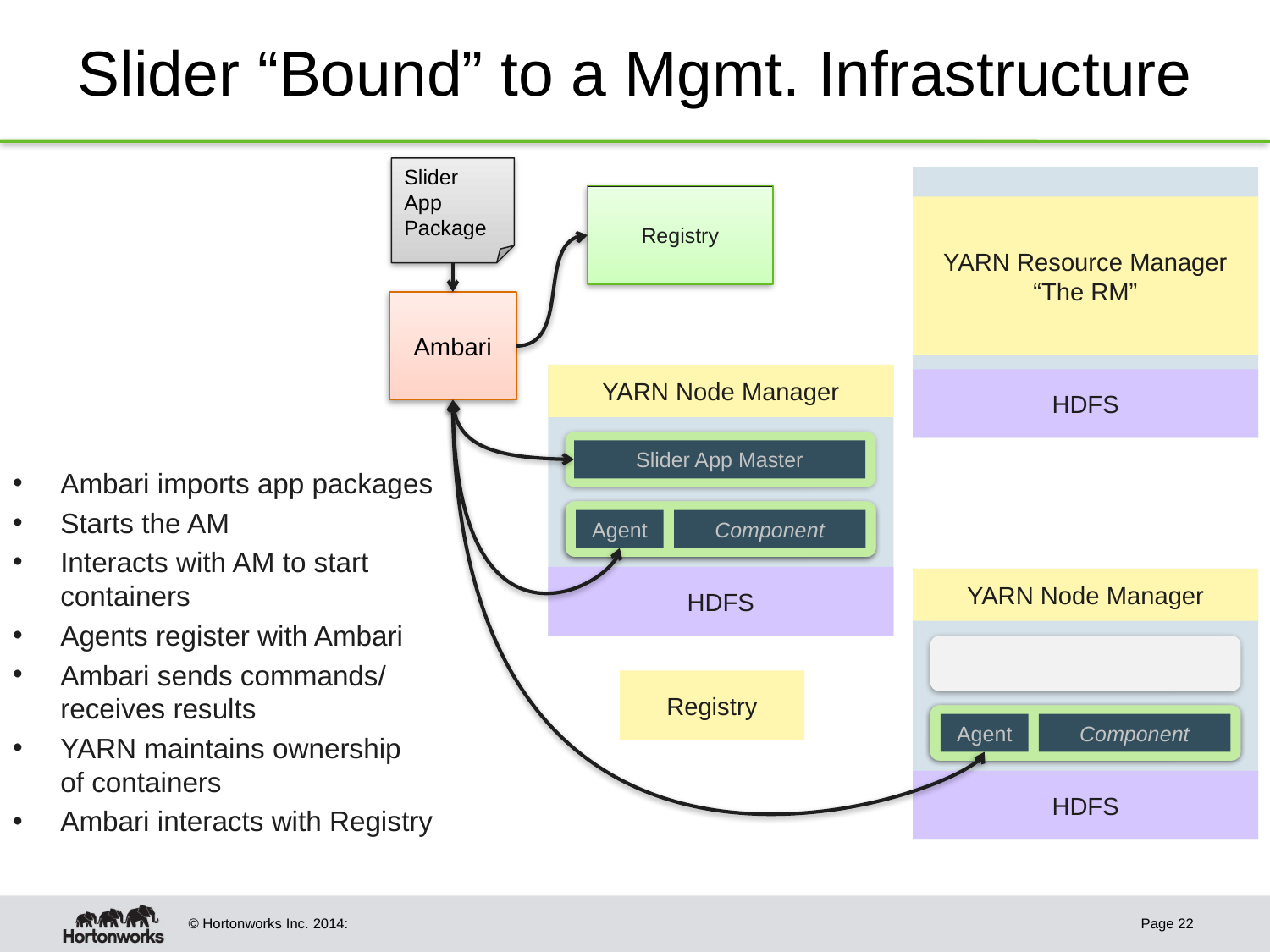

# Slider “Bound” to a Mgmt. Infrastructure
Slider
App Package

YARN Resource Manager
“The RM”
HDFS
Registry
Ambari

YARN Node Manager

HDFS

Slider App Master
Ambari imports app packages
Starts the AM
Interacts with AM to start
containers
Agents register with Ambari
Ambari sends commands/
receives results
YARN maintains ownership
of containers
Ambari interacts with Registry

Agent
Component

YARN Node Manager

HDFS
Registry

Agent
Component
Page 22